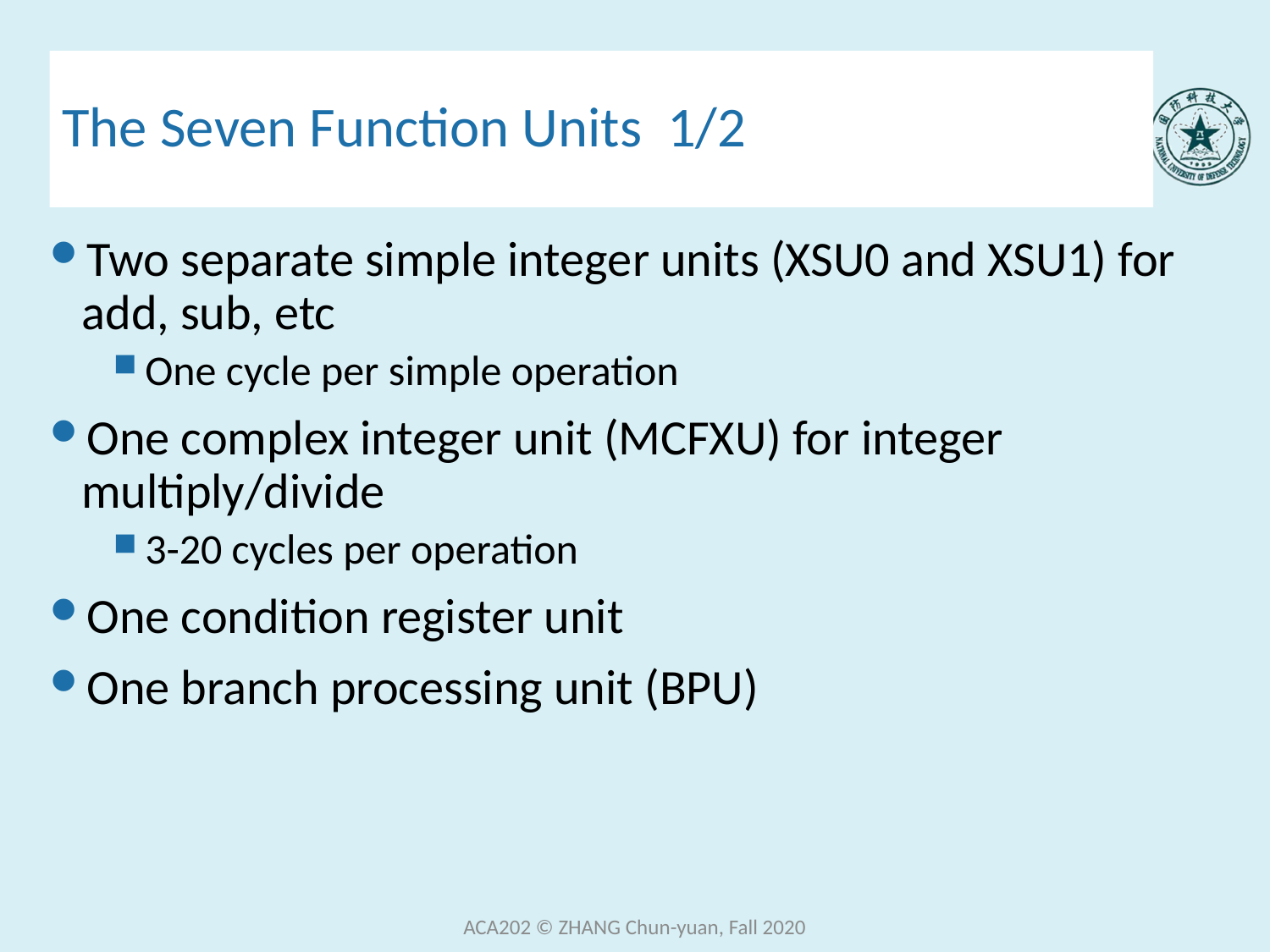

# The Seven Function Units  1/2
Two separate simple integer units (XSU0 and XSU1) for add, sub, etc
One cycle per simple operation
One complex integer unit (MCFXU) for integer multiply/divide
3-20 cycles per operation
One condition register unit
One branch processing unit (BPU)

ACA202 © ZHANG Chun-yuan, Fall 2020
37